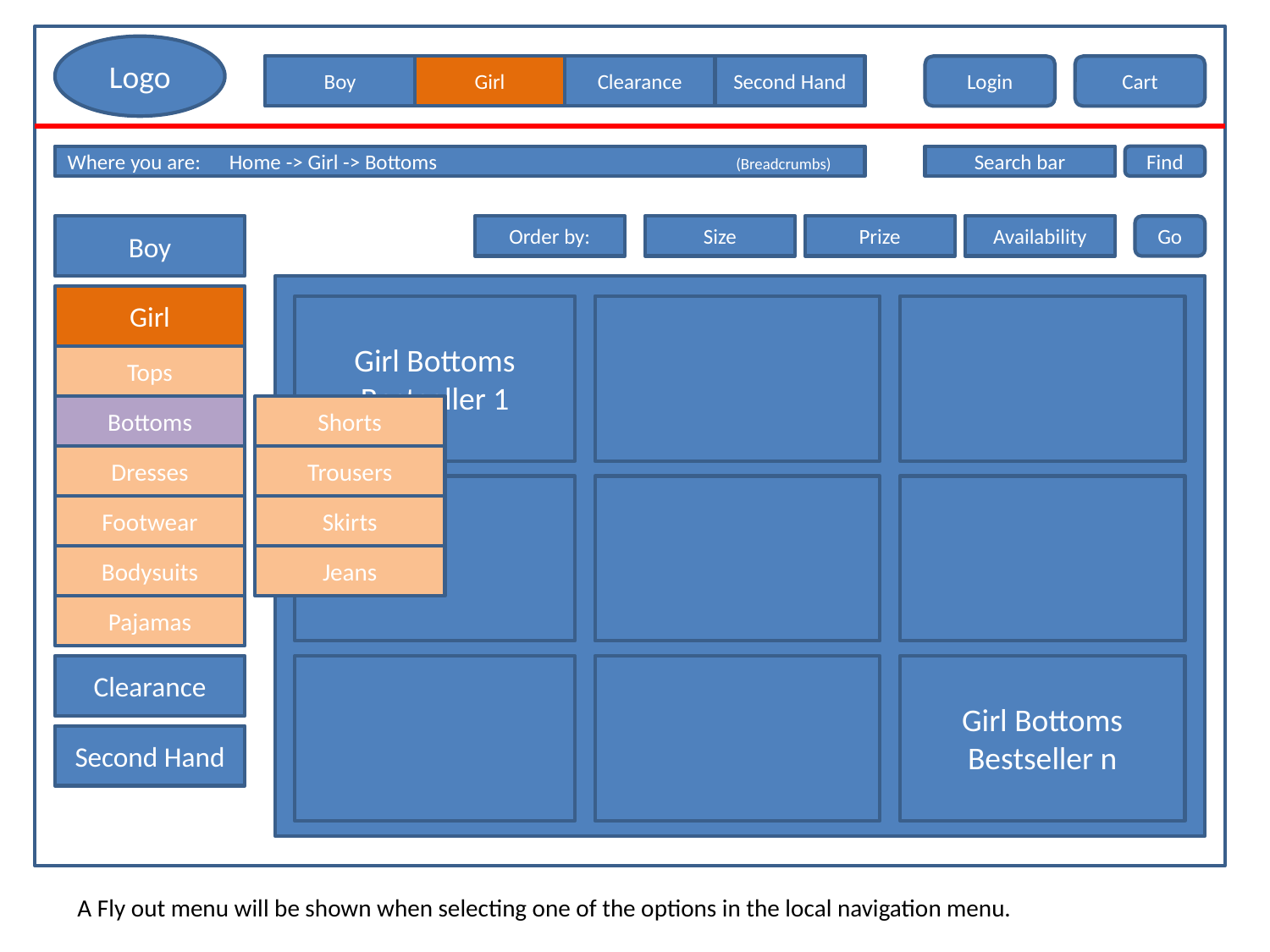

Logo
Boy
Girl
Clearance
Second Hand
Login
Cart
Where you are:	Home -> Girl -> Bottoms	(Breadcrumbs)
Search bar
Find
Boy
Order by:
Size
Prize
Availability
Go

Girl
Girl Bottoms
Bestseller 1

Tops
Bottoms
Shorts
Dresses
Trousers

Footwear
Skirts
Bodysuits
Jeans
Pajamas
Clearance

Girl Bottoms
Bestseller n
Second Hand
A Fly out menu will be shown when selecting one of the options in the local navigation menu.